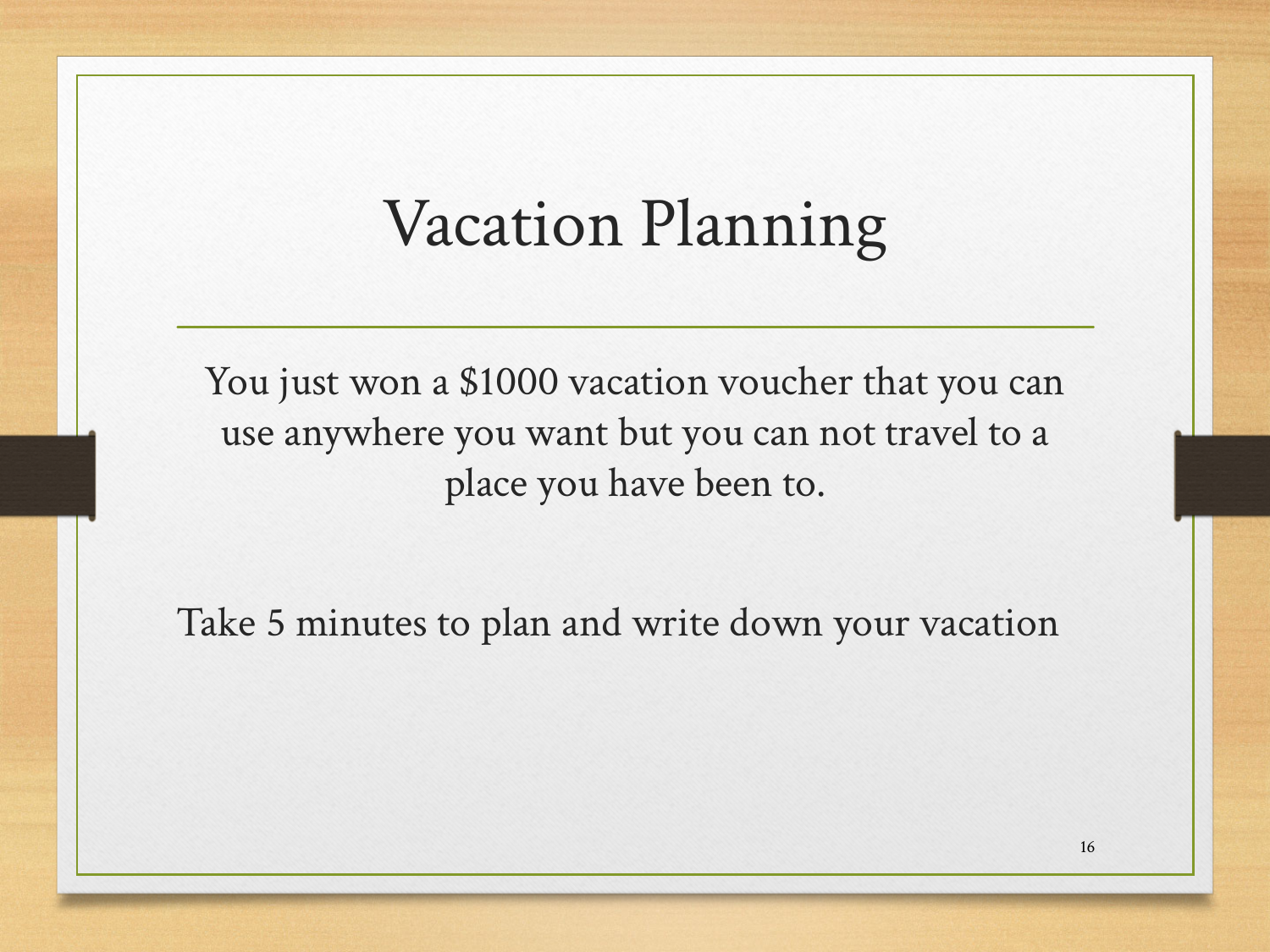

# Vacation Planning
You just won a $1000 vacation voucher that you can use anywhere you want but you can not travel to a place you have been to.

Take 5 minutes to plan and write down your vacation

16